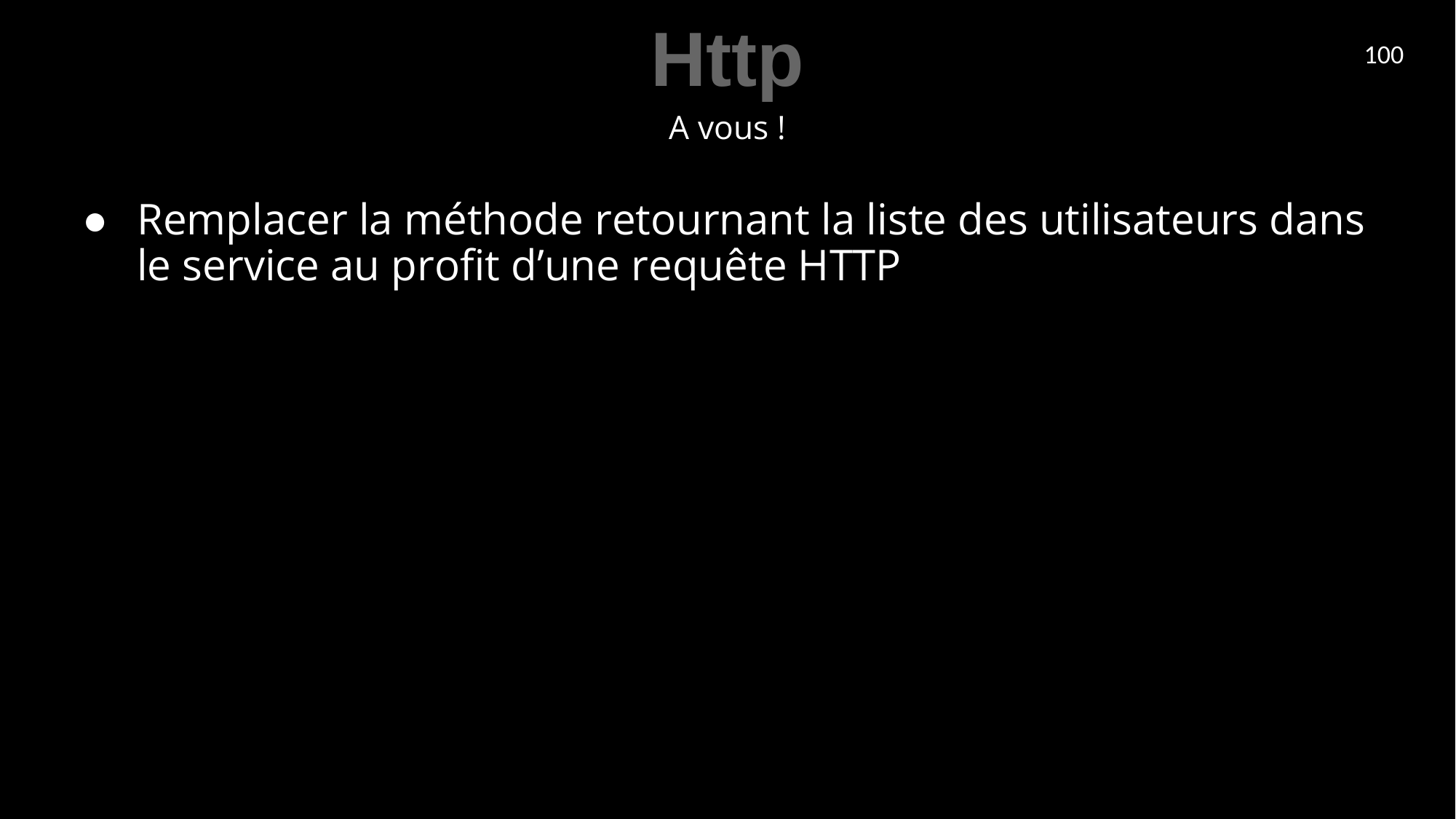

# Http
100
A vous !
Remplacer la méthode retournant la liste des utilisateurs dans le service au profit d’une requête HTTP